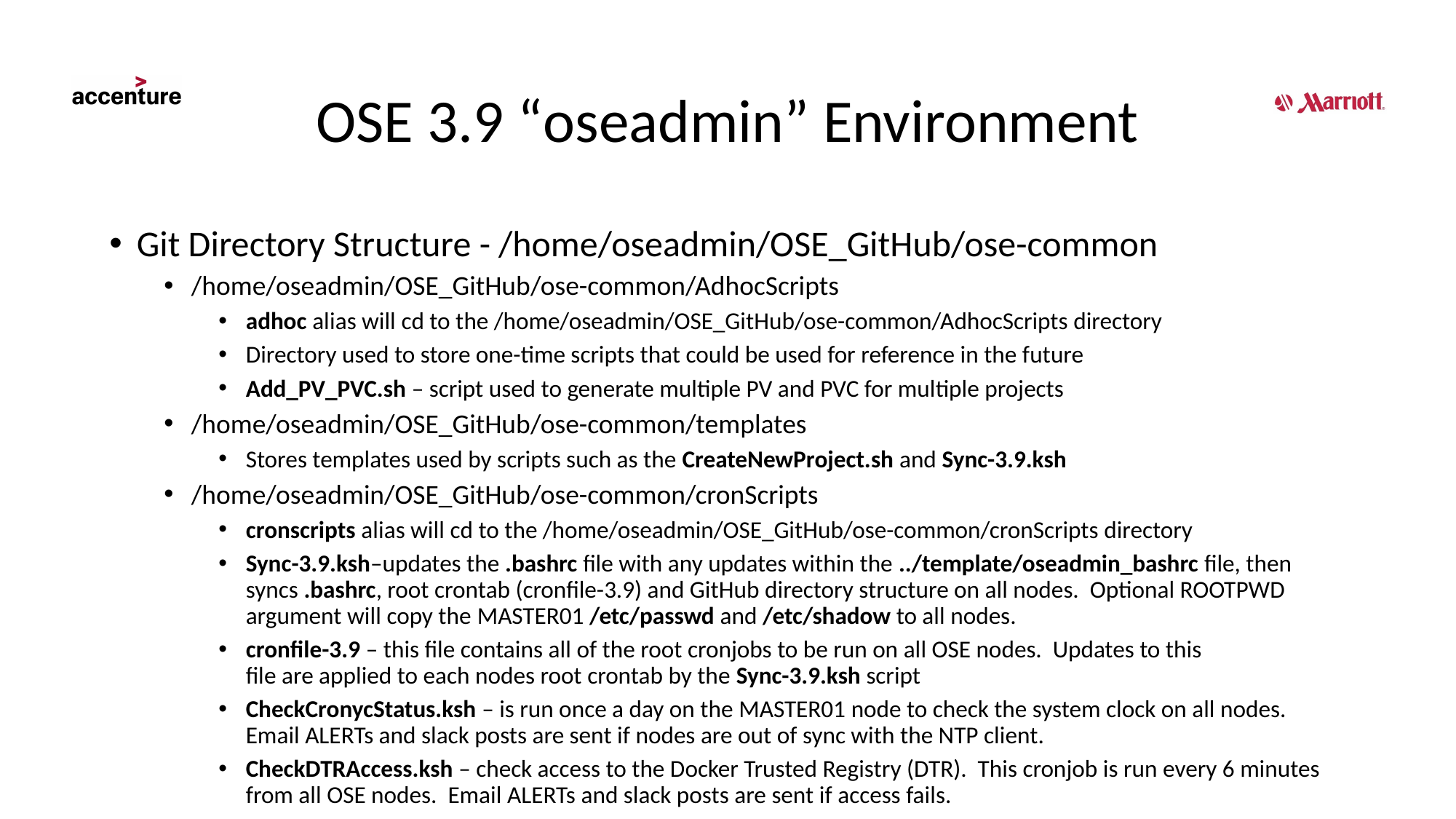

# OSE 3.9 “oseadmin” Environment
Git Directory Structure - /home/oseadmin/OSE_GitHub/ose-common
/home/oseadmin/OSE_GitHub/ose-common/AdhocScripts
adhoc alias will cd to the /home/oseadmin/OSE_GitHub/ose-common/AdhocScripts directory
Directory used to store one-time scripts that could be used for reference in the future
Add_PV_PVC.sh – script used to generate multiple PV and PVC for multiple projects
/home/oseadmin/OSE_GitHub/ose-common/templates
Stores templates used by scripts such as the CreateNewProject.sh and Sync-3.9.ksh
/home/oseadmin/OSE_GitHub/ose-common/cronScripts
cronscripts alias will cd to the /home/oseadmin/OSE_GitHub/ose-common/cronScripts directory
Sync-3.9.ksh–updates the .bashrc file with any updates within the ../template/oseadmin_bashrc file, then syncs .bashrc, root crontab (cronfile-3.9) and GitHub directory structure on all nodes.  Optional ROOTPWD argument will copy the master01 /etc/passwd and /etc/shadow to all nodes.
cronfile-3.9 – this file contains all of the root cronjobs to be run on all OSE nodes.  Updates to this
     file are applied to each nodes root crontab by the Sync-3.9.ksh script
CheckCronycStatus.ksh – is run once a day on the master01 node to check the system clock on all nodes.  Email ALERTs and slack posts are sent if nodes are out of sync with the NTP client.
CheckDTRAccess.ksh – check access to the Docker Trusted Registry (DTR).  This cronjob is run every 6 minutes from all OSE nodes.  Email ALERTs and slack posts are sent if access fails.